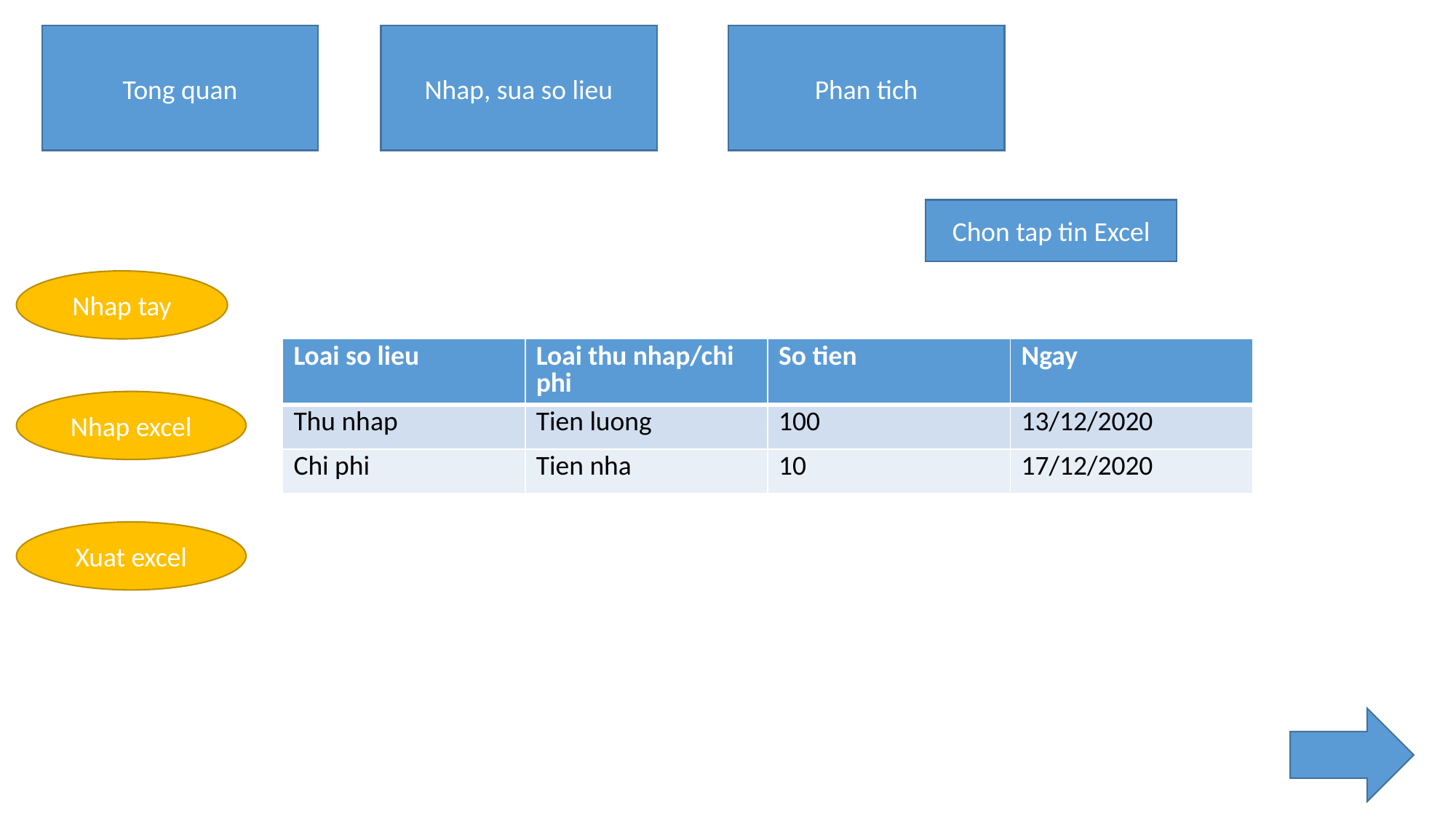

Nhap, sua so lieu
Phan tich
Tong quan
Chon tap tin Excel
Nhap tay
| Loai so lieu | Loai thu nhap/chi phi | So tien | Ngay |
| --- | --- | --- | --- |
| Thu nhap | Tien luong | 100 | 13/12/2020 |
| Chi phi | Tien nha | 10 | 17/12/2020 |
Nhap excel
Xuat excel